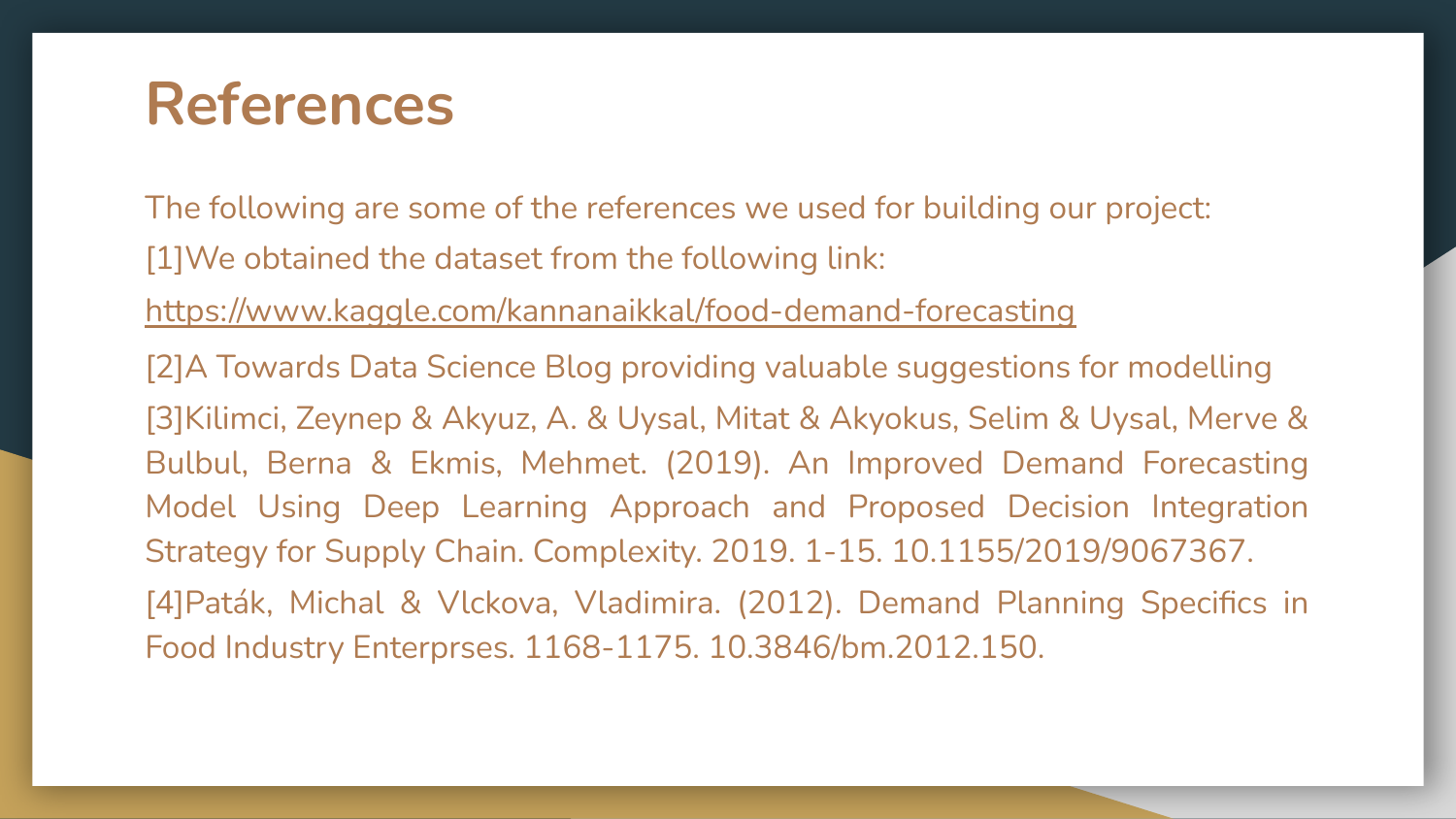

# References
The following are some of the references we used for building our project:
[1]We obtained the dataset from the following link:
https://www.kaggle.com/kannanaikkal/food-demand-forecasting
[2]A Towards Data Science Blog providing valuable suggestions for modelling
[3]Kilimci, Zeynep & Akyuz, A. & Uysal, Mitat & Akyokus, Selim & Uysal, Merve & Bulbul, Berna & Ekmis, Mehmet. (2019). An Improved Demand Forecasting Model Using Deep Learning Approach and Proposed Decision Integration Strategy for Supply Chain. Complexity. 2019. 1-15. 10.1155/2019/9067367.
[4]Paták, Michal & Vlckova, Vladimira. (2012). Demand Planning Specifics in Food Industry Enterprses. 1168-1175. 10.3846/bm.2012.150.